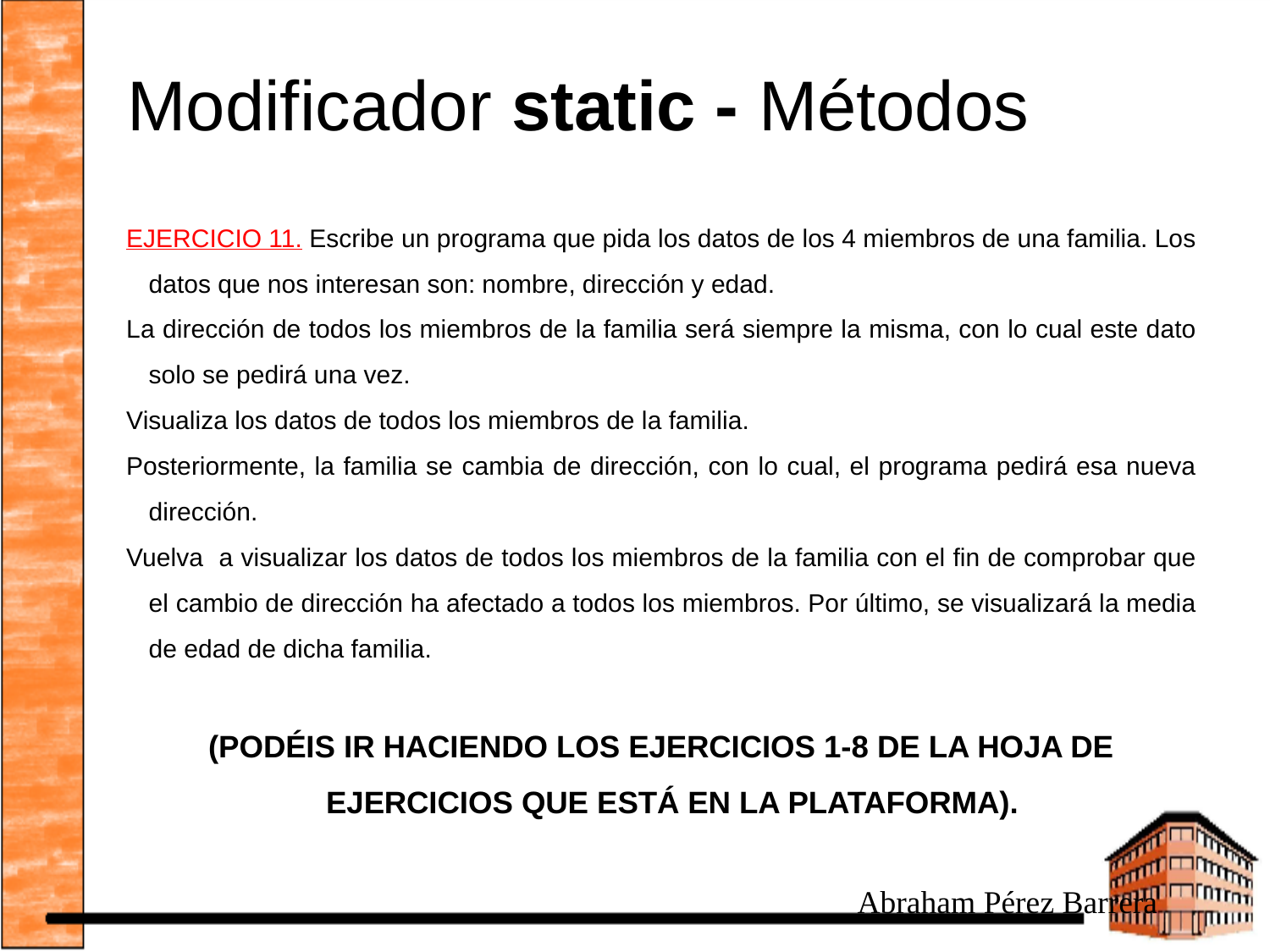

# Modificador static - Métodos
EJERCICIO 11. Escribe un programa que pida los datos de los 4 miembros de una familia. Los datos que nos interesan son: nombre, dirección y edad.
La dirección de todos los miembros de la familia será siempre la misma, con lo cual este dato solo se pedirá una vez.
Visualiza los datos de todos los miembros de la familia.
Posteriormente, la familia se cambia de dirección, con lo cual, el programa pedirá esa nueva dirección.
Vuelva  a visualizar los datos de todos los miembros de la familia con el fin de comprobar que el cambio de dirección ha afectado a todos los miembros. Por último, se visualizará la media de edad de dicha familia.

(PODÉIS IR HACIENDO LOS EJERCICIOS 1-8 DE LA HOJA DE EJERCICIOS QUE ESTÁ EN LA PLATAFORMA).